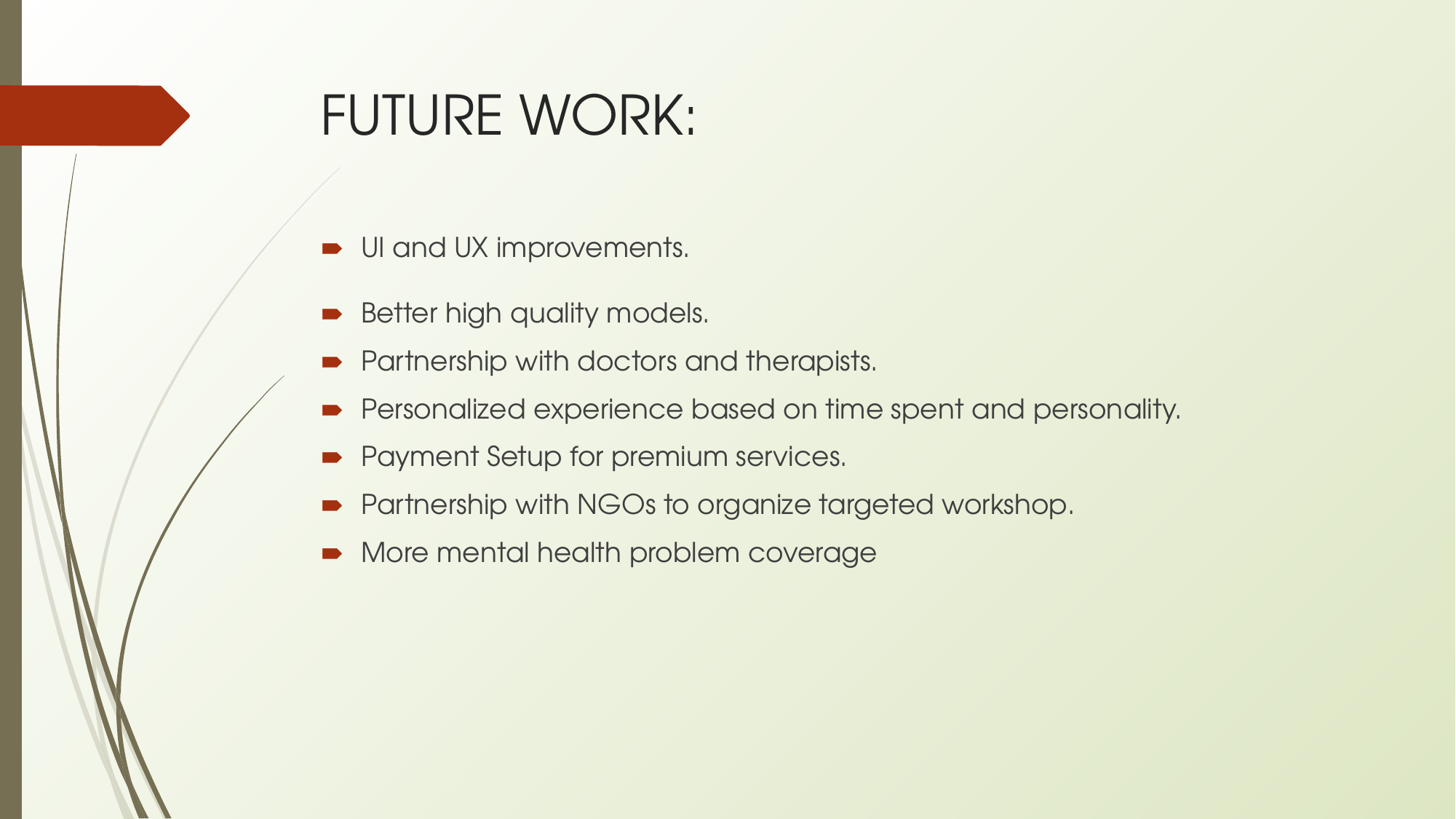

# FUTURE WORK:
UI and UX improvements.

Better high quality models.
Partnership with doctors and therapists.
Personalized experience based on time spent and personality.
Payment Setup for premium services.
Partnership with NGOs to organize targeted workshop.
More mental health problem coverage